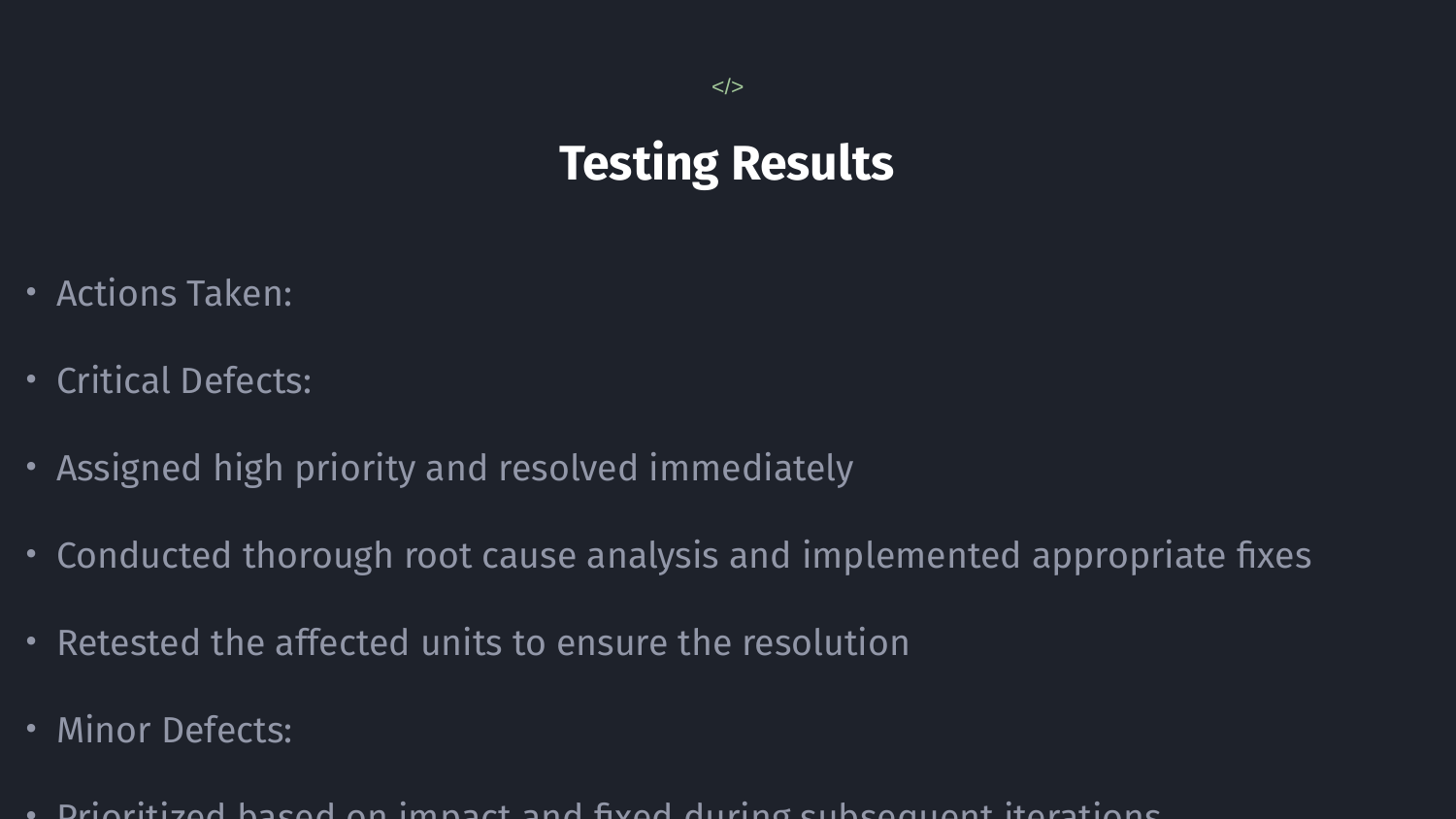

</>
Testing Results

Actions Taken:
Critical Defects:
Assigned high priority and resolved immediately
Conducted thorough root cause analysis and implemented appropriate fixes
Retested the affected units to ensure the resolution
Minor Defects:
Prioritized based on impact and fixed during subsequent iterations
Conducted regression testing to ensure fixes didn't introduce new issues